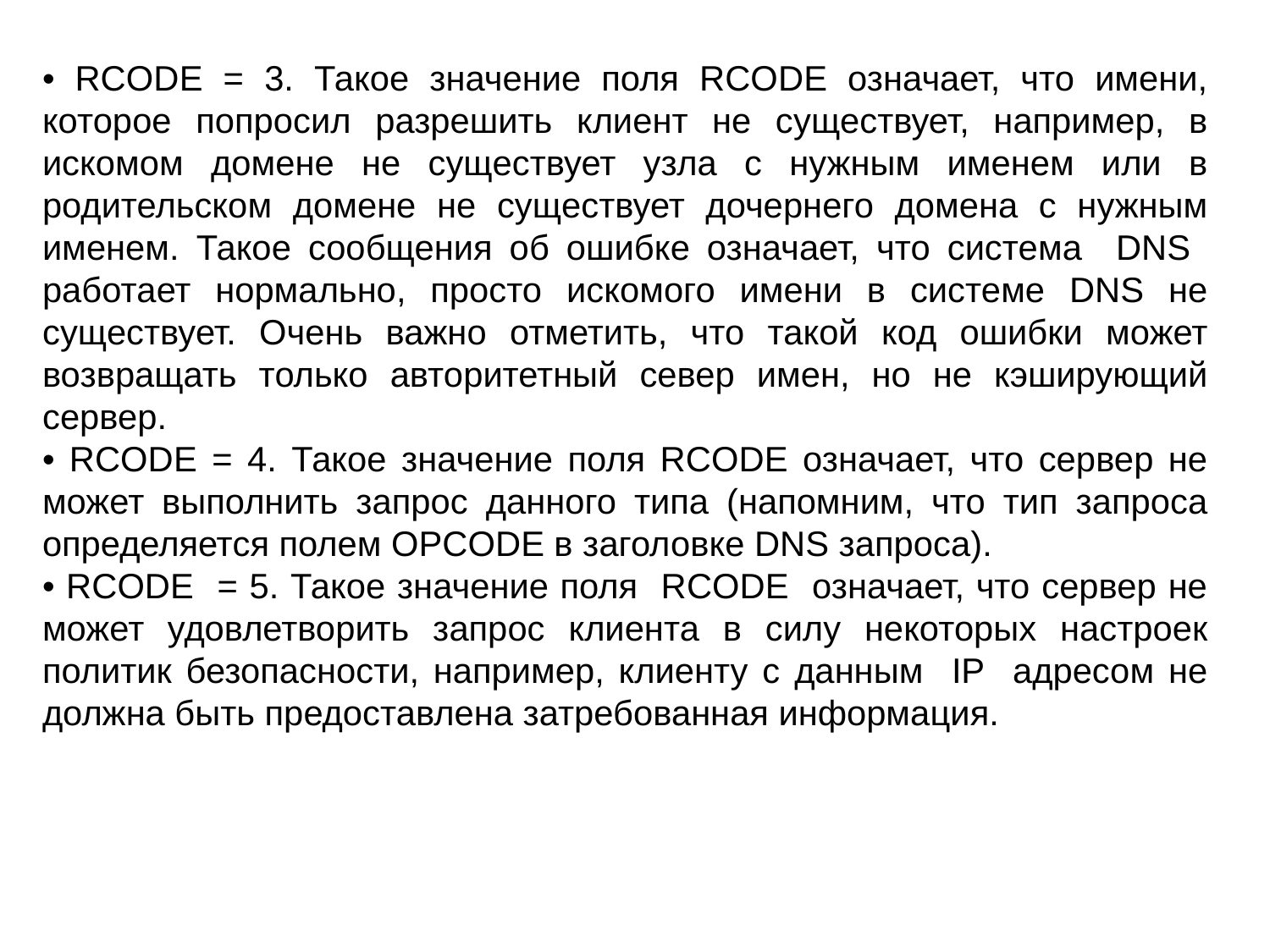

• RCODE = 3. Такое значение поля RCODE означает, что имени, которое попросил разрешить клиент не существует, например, в искомом домене не существует узла с нужным именем или в родительском домене не существует дочернего домена с нужным именем. Такое сообщения об ошибке означает, что система  DNS  работает нормально, просто искомого имени в системе DNS не существует. Очень важно отметить, что такой код ошибки может возвращать только авторитетный север имен, но не кэширующий сервер.
• RCODE = 4. Такое значение поля RCODE означает, что сервер не может выполнить запрос данного типа (напомним, что тип запроса определяется полем OPCODE в заголовке DNS запроса).
• RCODE  = 5. Такое значение поля  RCODE  означает, что сервер не может удовлетворить запрос клиента в силу некоторых настроек политик безопасности, например, клиенту с данным  IP  адресом не должна быть предоставлена затребованная информация.